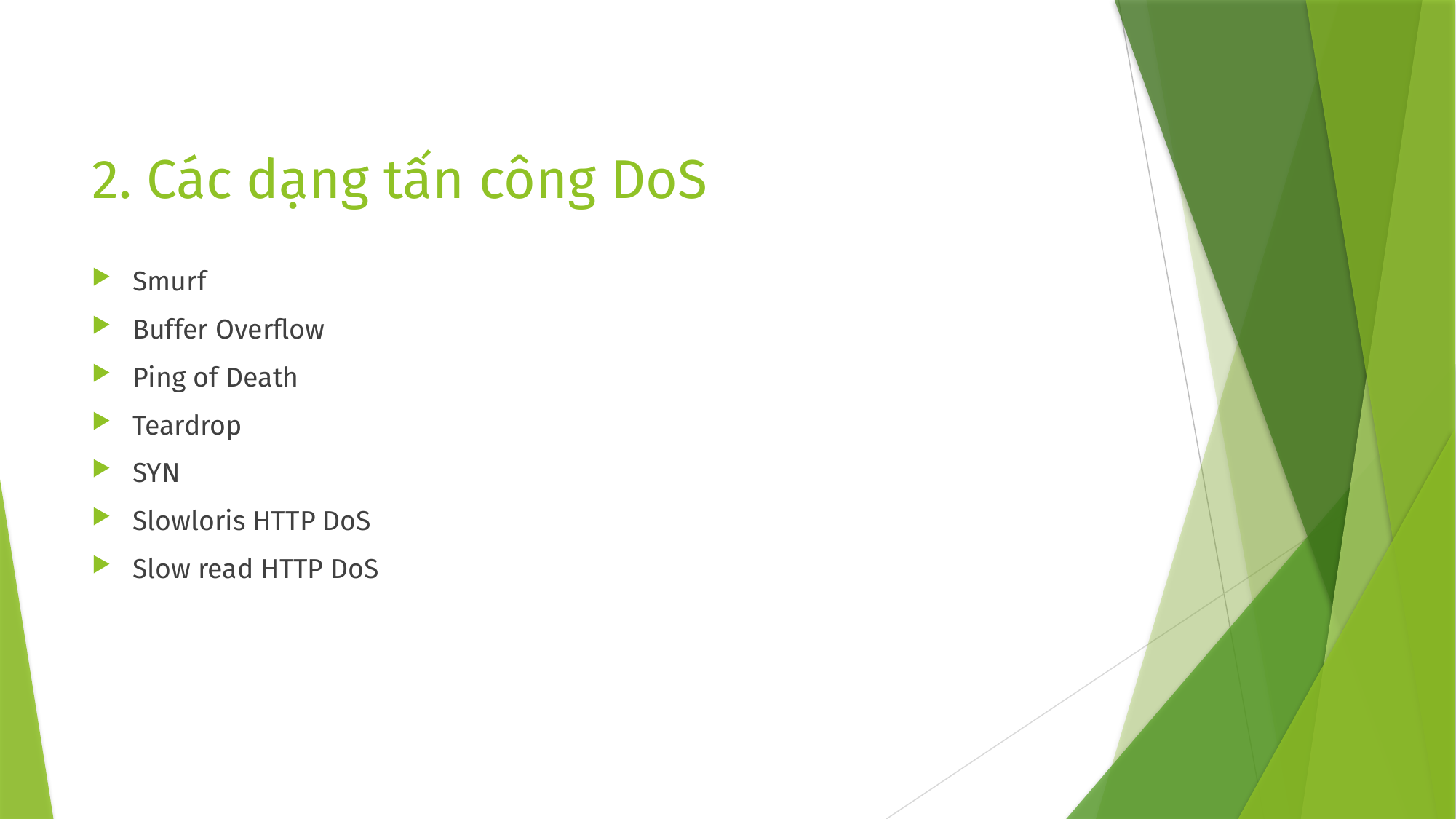

# 2. Các dạng tấn công DoS
Smurf
Buffer Overflow
Ping of Death
Teardrop
SYN
Slowloris HTTP DoS
Slow read HTTP DoS